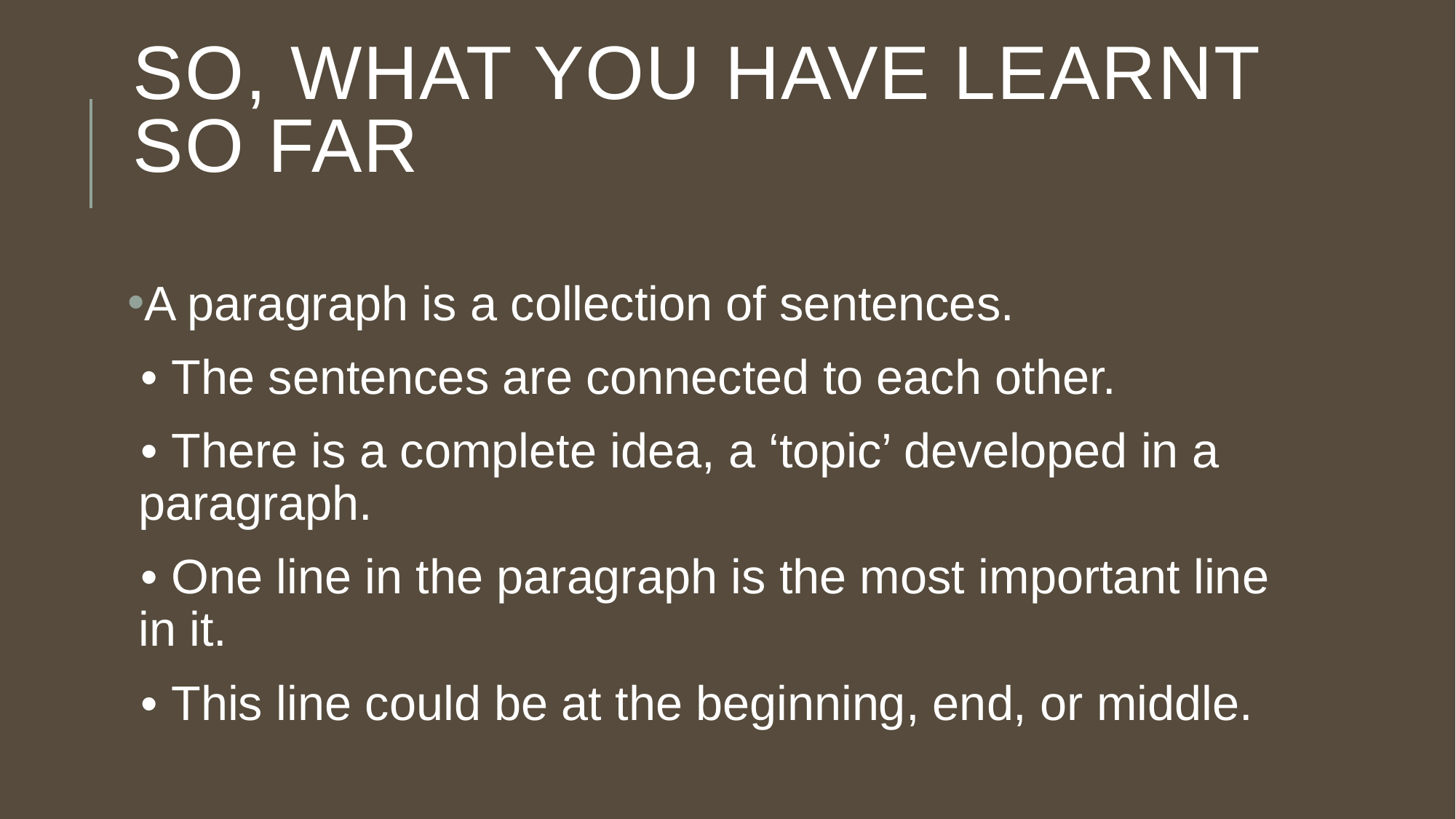

# So, what you have learnt so far
A paragraph is a collection of sentences.
• The sentences are connected to each other.
• There is a complete idea, a ‘topic’ developed in a paragraph.
• One line in the paragraph is the most important line in it.
• This line could be at the beginning, end, or middle.